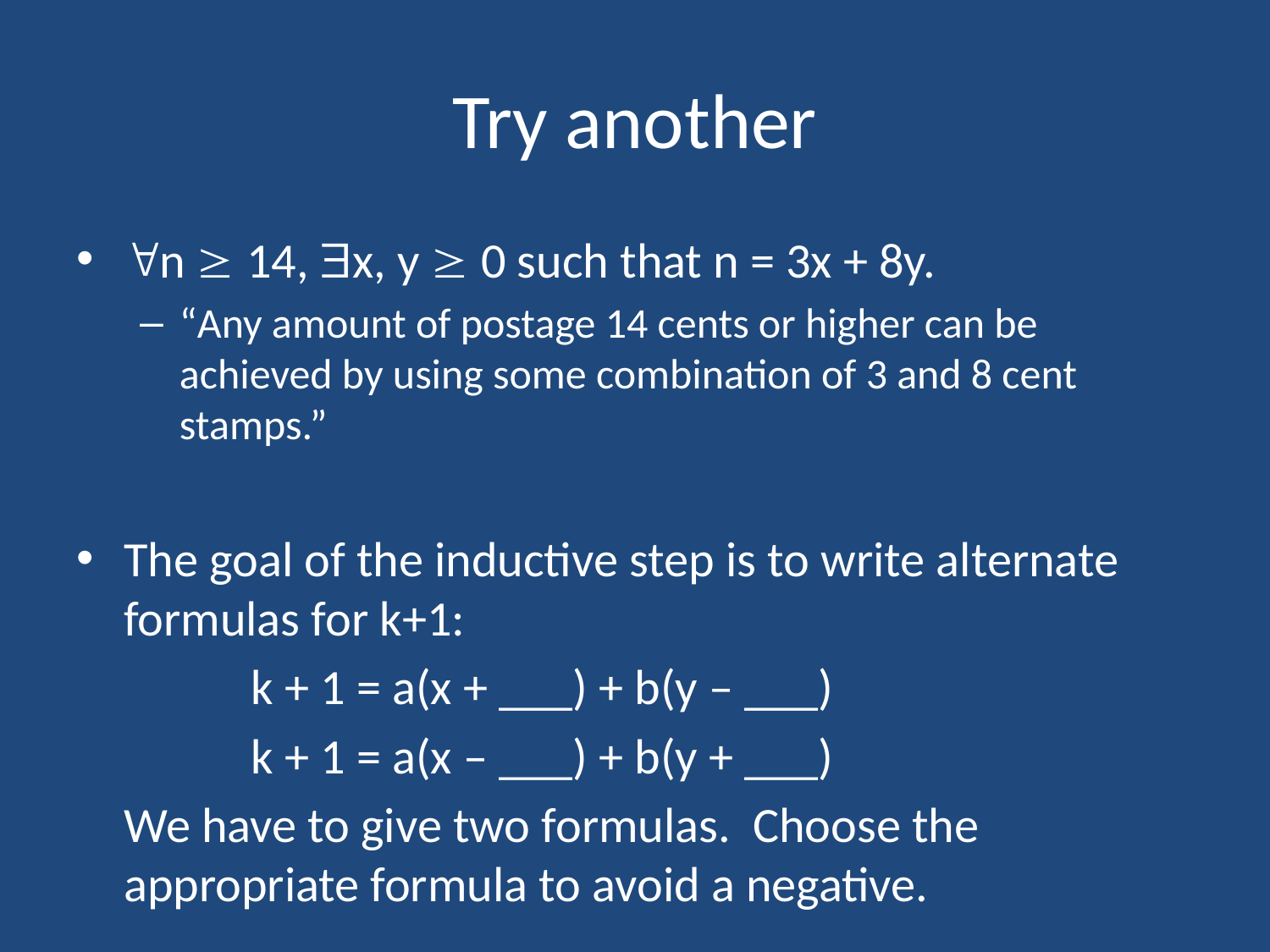

# Try another
∀n ≥ 14, ∃x, y ≥ 0 such that n = 3x + 8y.
“Any amount of postage 14 cents or higher can be achieved by using some combination of 3 and 8 cent stamps.”

The goal of the inductive step is to write alternate formulas for k+1:
		k + 1 = a(x + ___) + b(y – ___)
		k + 1 = a(x – ___) + b(y + ___)
	We have to give two formulas.  Choose the appropriate formula to avoid a negative.